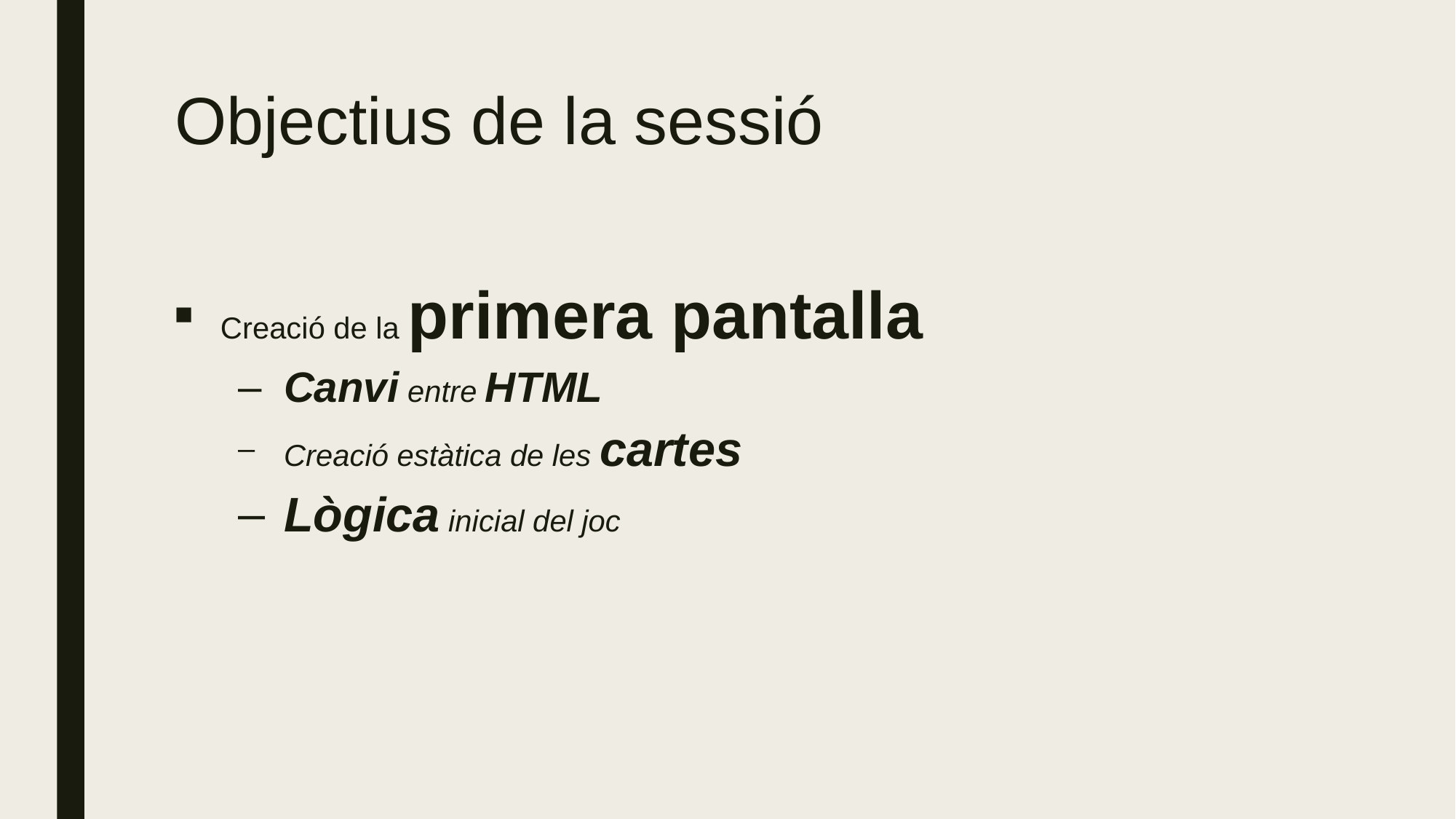

# Objectius de la sessió
Creació de la primera pantalla
Canvi entre HTML
Creació estàtica de les cartes
Lògica inicial del joc